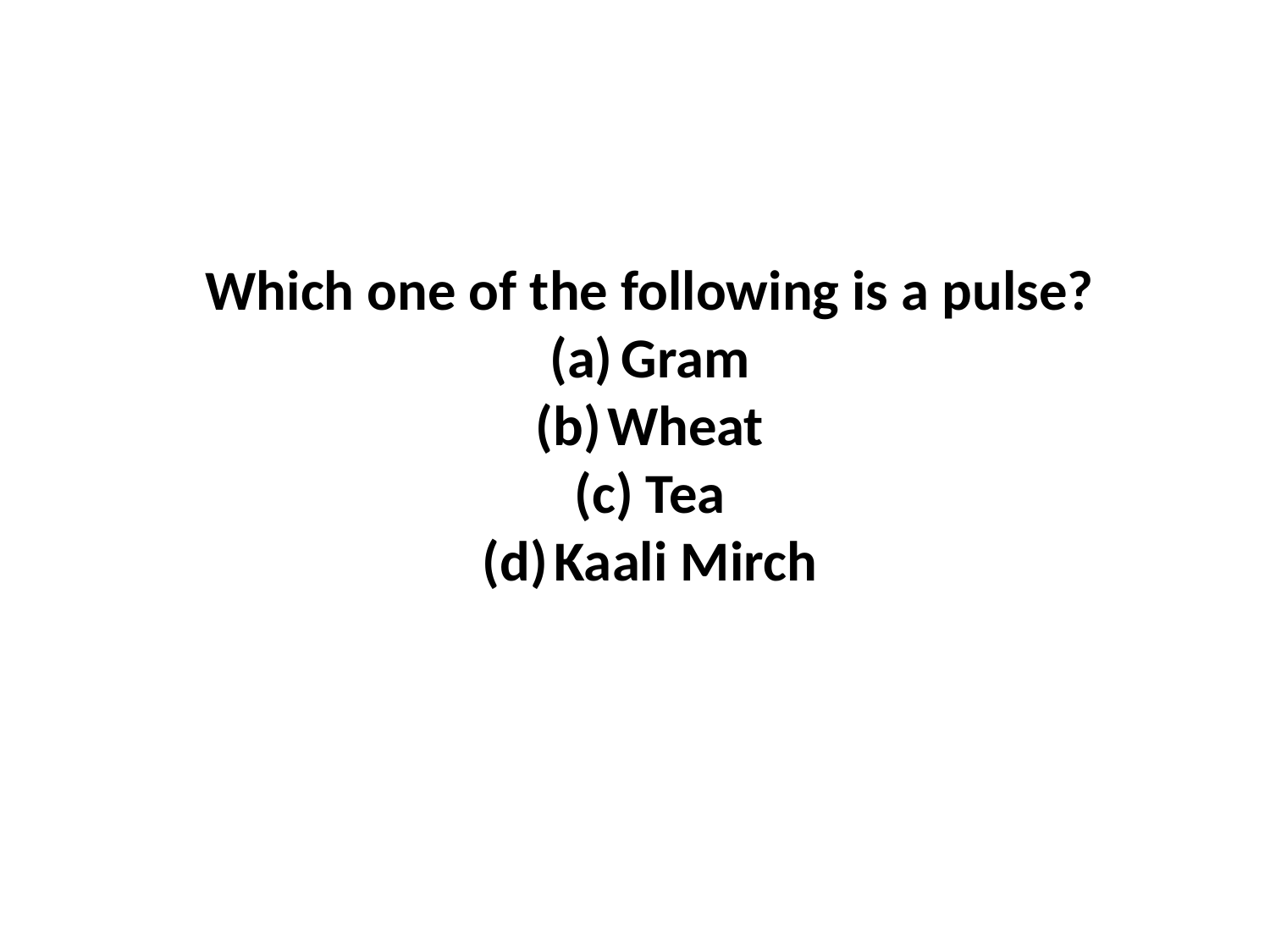

Which one of the following is a pulse?
Gram
Wheat
Tea
Kaali Mirch